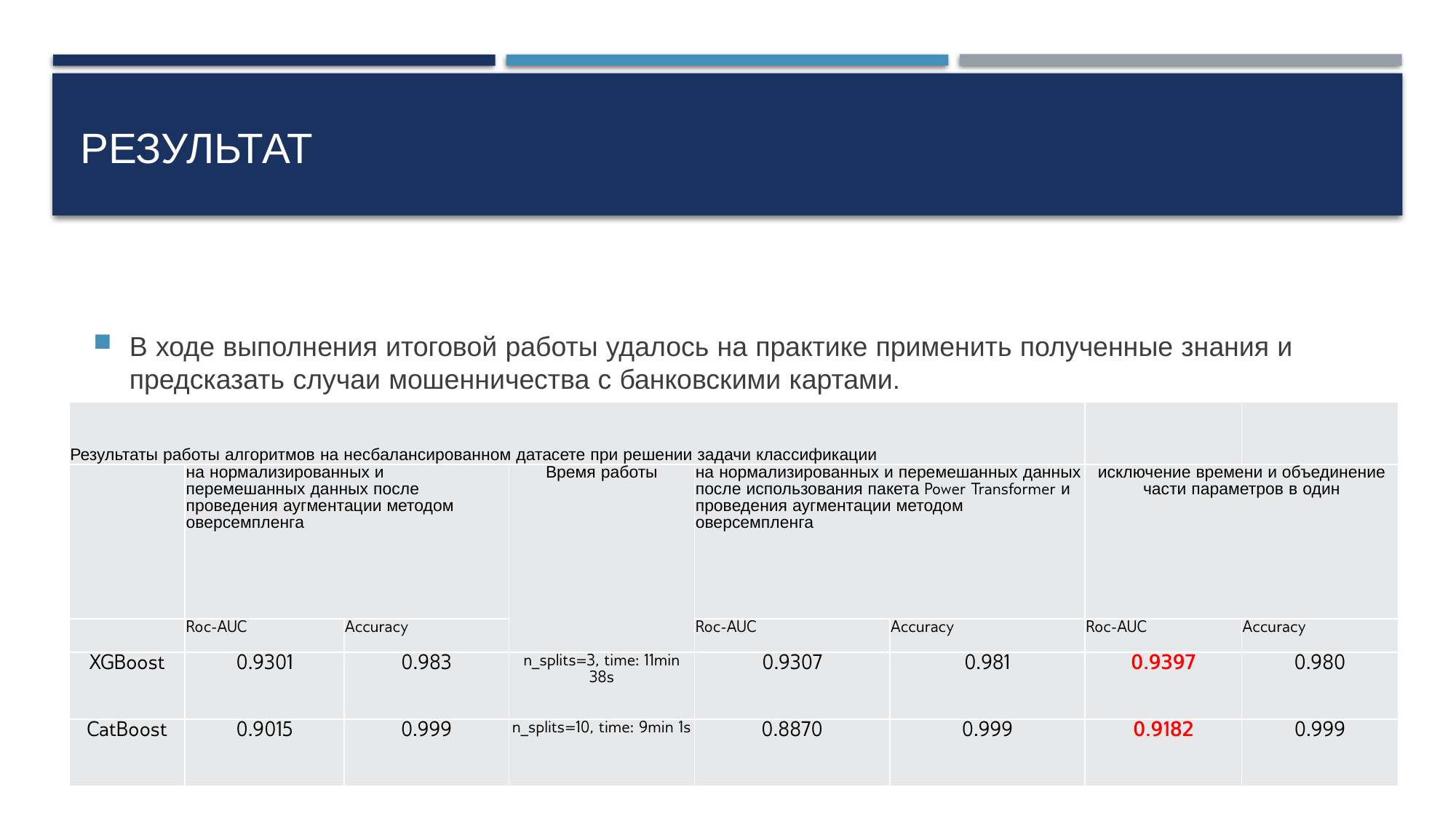

# Результат
В ходе выполнения итоговой работы удалось на практике применить полученные знания и предсказать случаи мошенничества с банковскими картами.
Точность предсказания фактов мошенничества составила не более 55%

| Результаты работы алгоритмов на несбалансированном датасете при решении задачи классификации |  |  |  |  |  |  |  |
| --- | --- | --- | --- | --- | --- | --- | --- |
|  | на нормализированных и перемешанных данных после проведения аугментации методом оверсемпленга |  | Время работы | на нормализированных и перемешанных данных после использования пакета Power Transformer и проведения аугментации методом оверсемпленга |  | исключение времени и объединение части параметров в один |  |
|  | Roc-AUC | Accuracy |  | Roc-AUC | Accuracy | Roc-AUC | Accuracy |
| XGBoost | 0.9301 | 0.983 | n\_splits=3, time: 11min 38s | 0.9307 | 0.981 | 0.9397 | 0.980 |
| CatBoost | 0.9015 | 0.999 | n\_splits=10, time: 9min 1s | 0.8870 | 0.999 | 0.9182 | 0.999 |